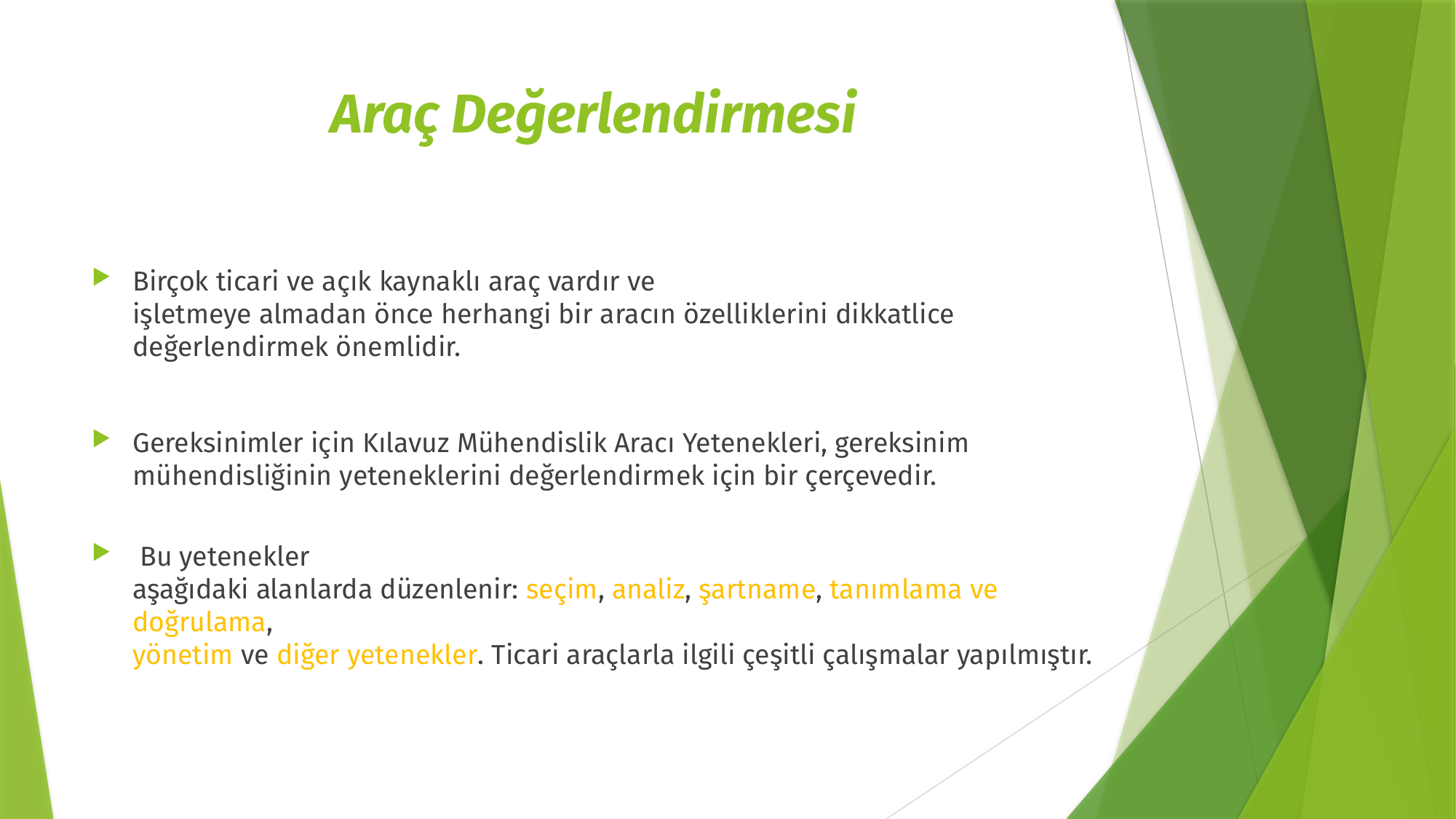

# Araç Değerlendirmesi
Birçok ticari ve açık kaynaklı araç vardır ve
işletmeye almadan önce herhangi bir aracın özelliklerini dikkatlice değerlendirmek önemlidir.

Gereksinimler için Kılavuz Mühendislik Aracı Yetenekleri, gereksinim mühendisliğinin yeteneklerini değerlendirmek için bir çerçevedir.
 Bu yetenekler
aşağıdaki alanlarda düzenlenir: seçim, analiz, şartname, tanımlama ve doğrulama,
yönetim ve diğer yetenekler. Ticari araçlarla ilgili çeşitli çalışmalar yapılmıştır.